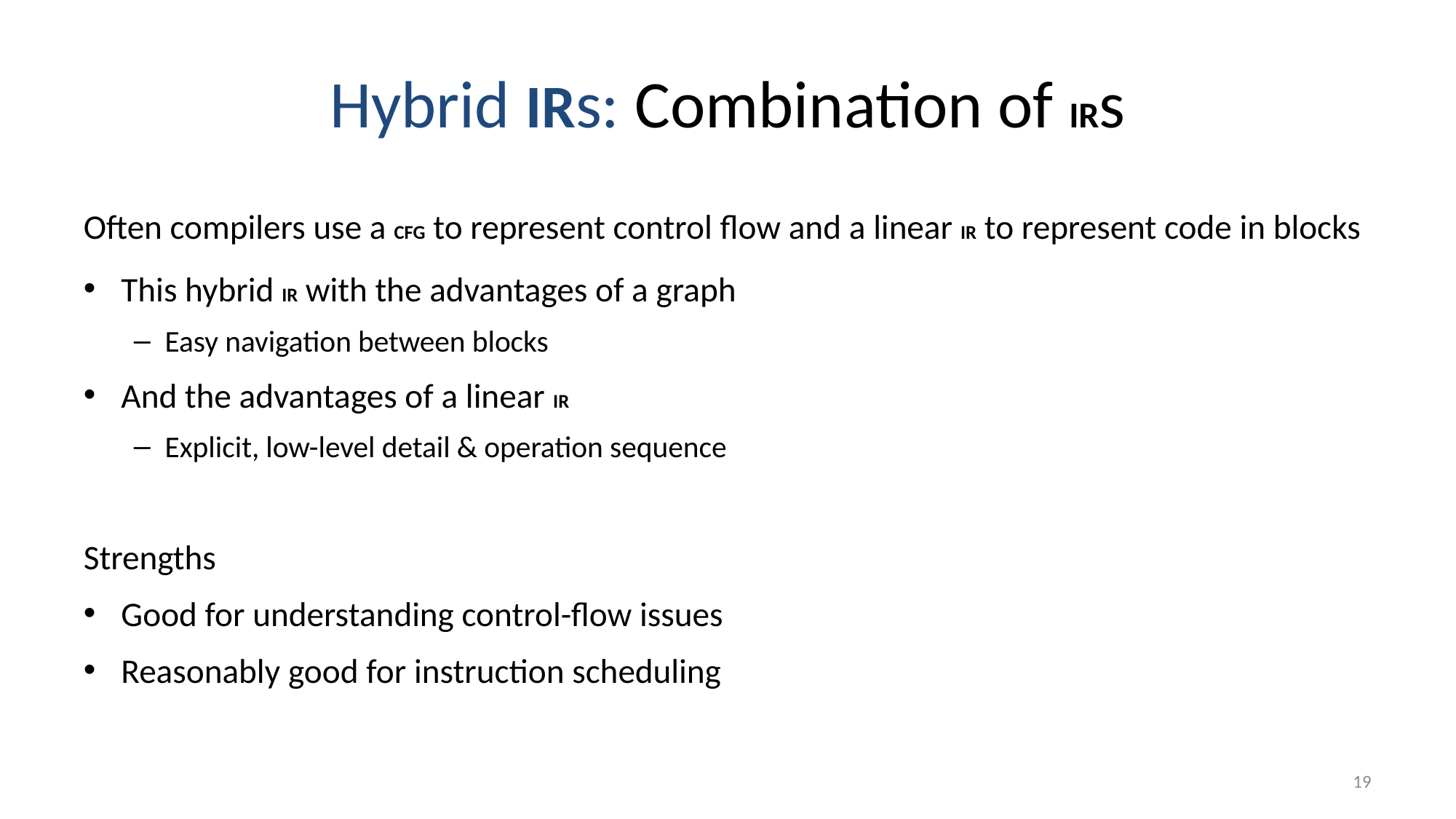

# Hybrid IRs: Combination of IRs
Often compilers use a CFG to represent control flow and a linear IR to represent code in blocks
This hybrid IR with the advantages of a graph
Easy navigation between blocks
And the advantages of a linear IR
Explicit, low-level detail & operation sequence

Strengths
Good for understanding control-flow issues
Reasonably good for instruction scheduling

19